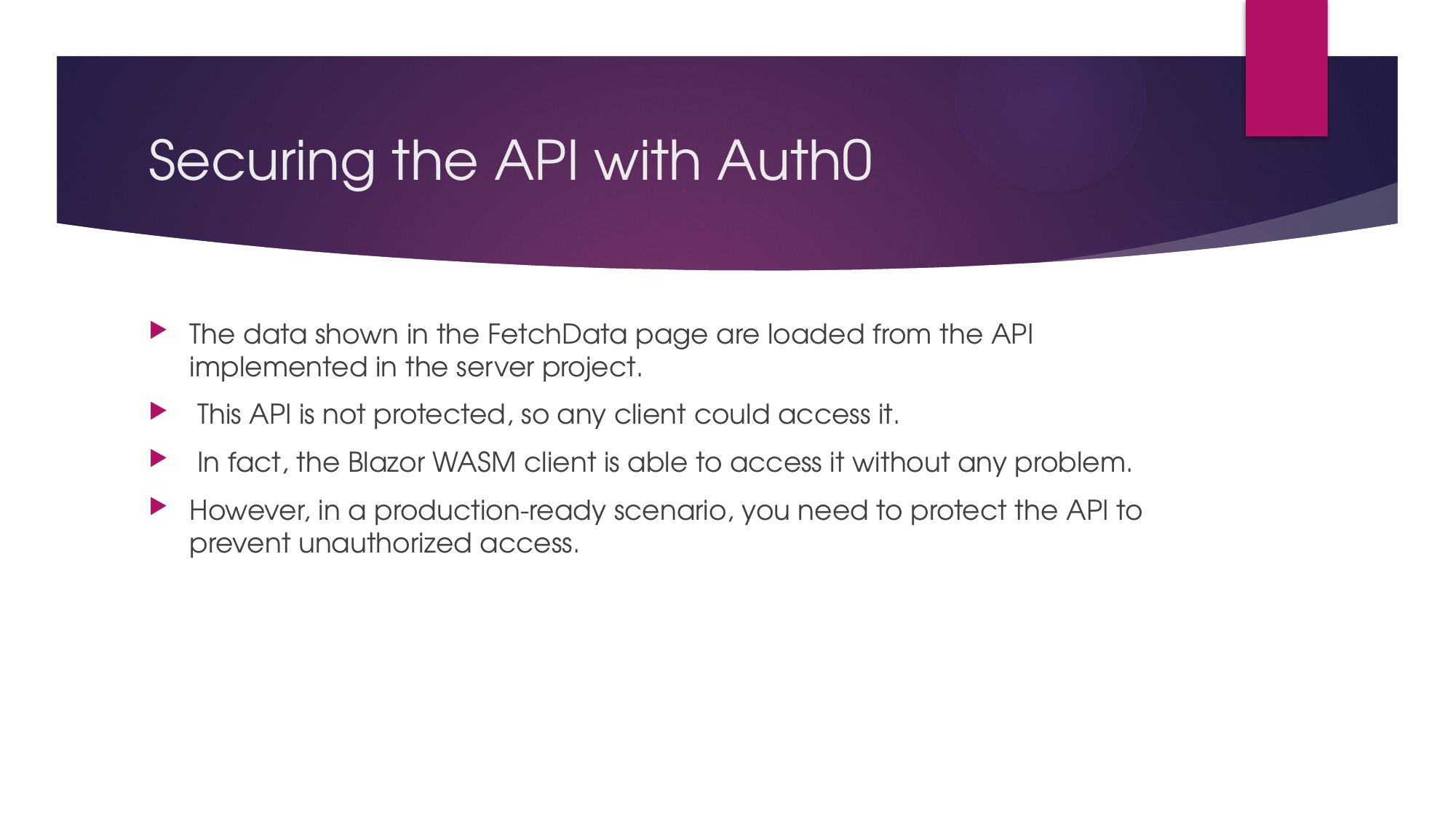

# Securing the API with Auth0
The data shown in the FetchData page are loaded from the API implemented in the server project.
 This API is not protected, so any client could access it.
 In fact, the Blazor WASM client is able to access it without any problem.
However, in a production-ready scenario, you need to protect the API to prevent unauthorized access.